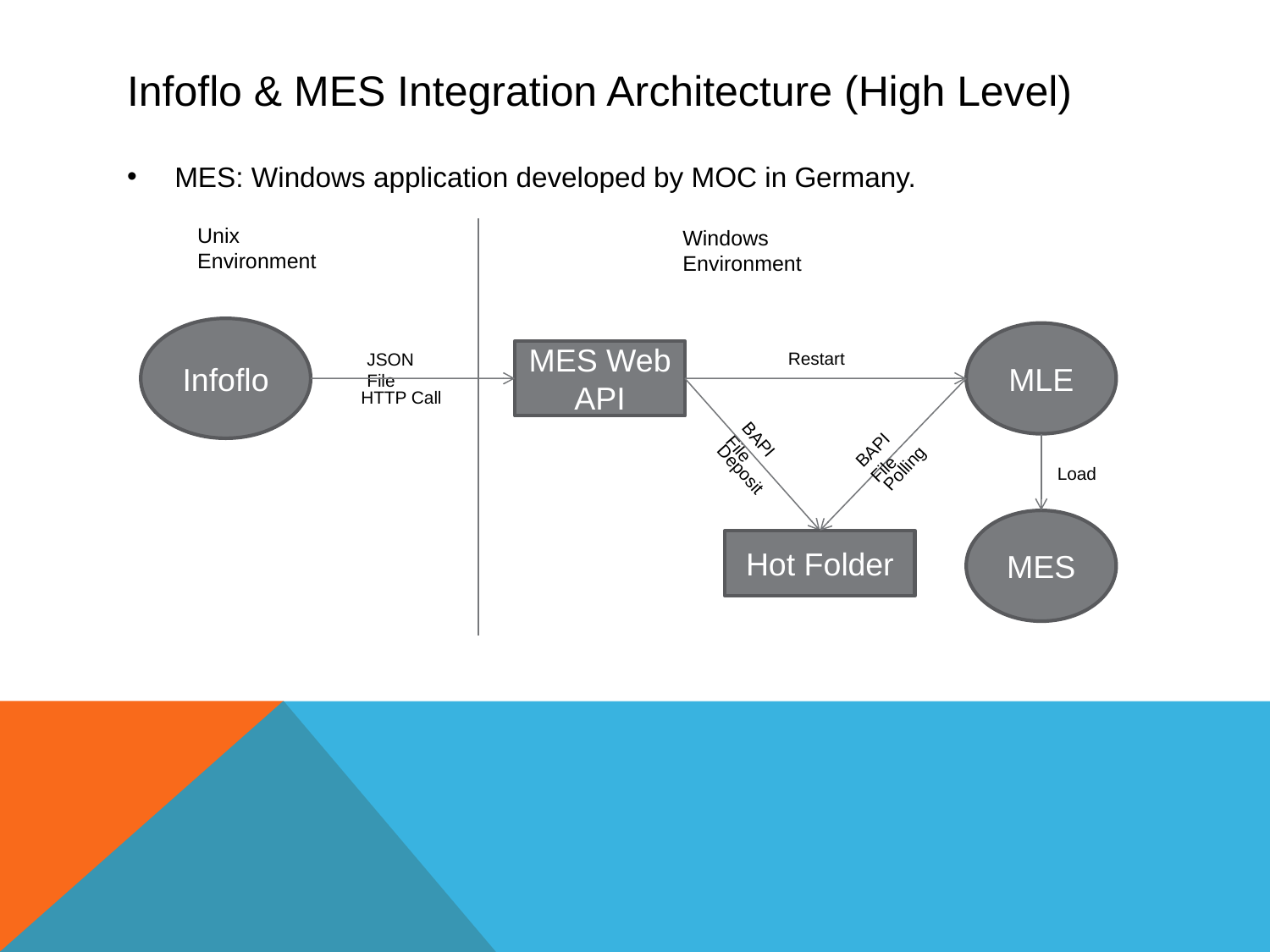

# Infoflo & MES Integration Architecture (High Level)
MES: Windows application developed by MOC in Germany.

Unix Environment
Windows Environment
Infoflo
MLE
MES Web API
Restart
JSON File
HTTP Call
BAPI File
BAPI File
Polling
Deposit
Load
MES
Hot Folder